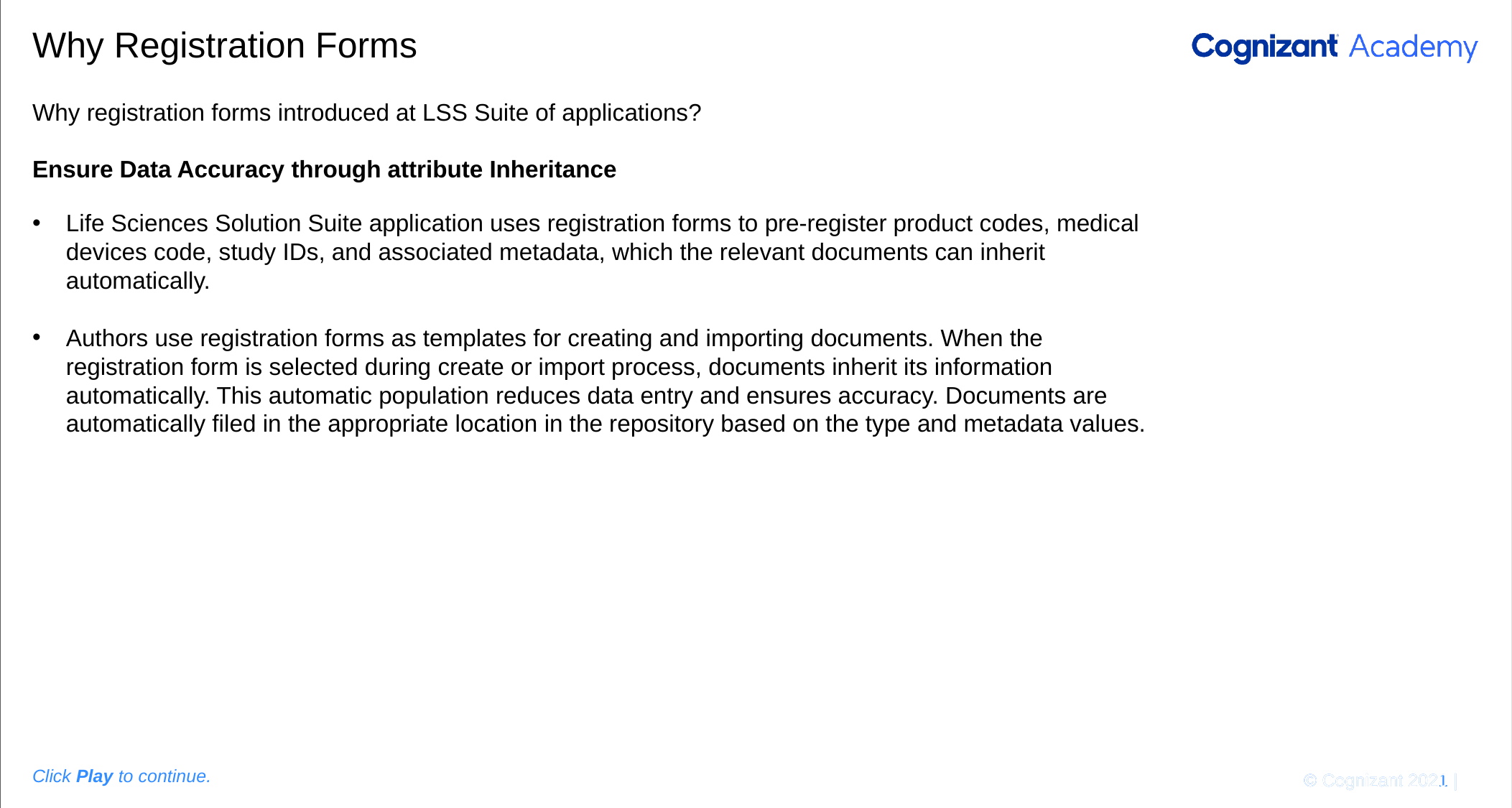

Please add the graphic description here.
# Why Registration Forms
Why registration forms introduced at LSS Suite of applications?

Ensure Data Accuracy through attribute Inheritance

Life Sciences Solution Suite application uses registration forms to pre-register product codes, medical devices code, study IDs, and associated metadata, which the relevant documents can inherit automatically.

Authors use registration forms as templates for creating and importing documents. When the registration form is selected during create or import process, documents inherit its information automatically. This automatic population reduces data entry and ensures accuracy. Documents are automatically filed in the appropriate location in the repository based on the type and metadata values.
© Cognizant 2020 |
Click Play to continue.